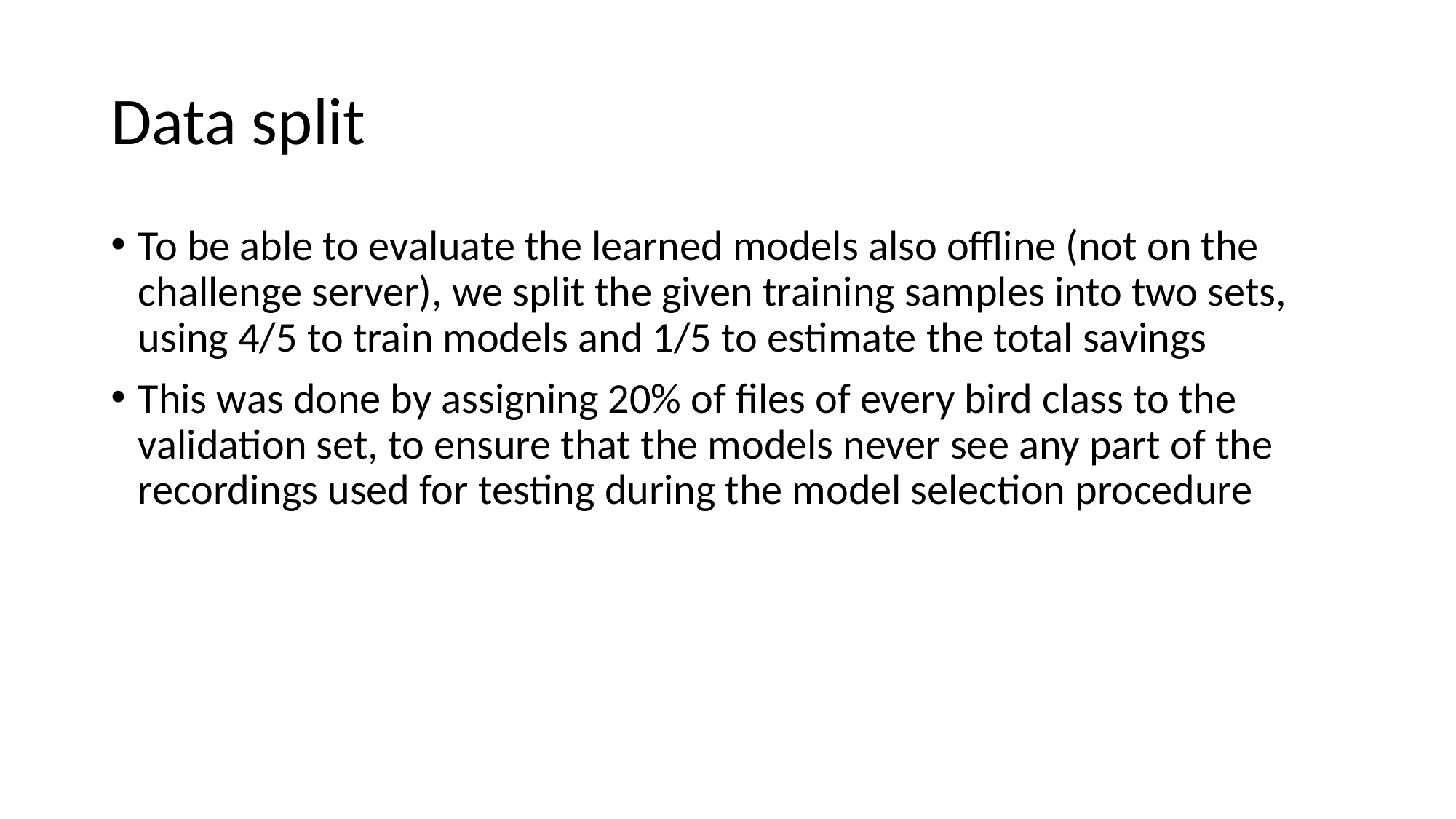

# Data split
To be able to evaluate the learned models also offline (not on the challenge server), we split the given training samples into two sets, using 4/5 to train models and 1/5 to estimate the total savings
This was done by assigning 20% of files of every bird class to the validation set, to ensure that the models never see any part of the recordings used for testing during the model selection procedure